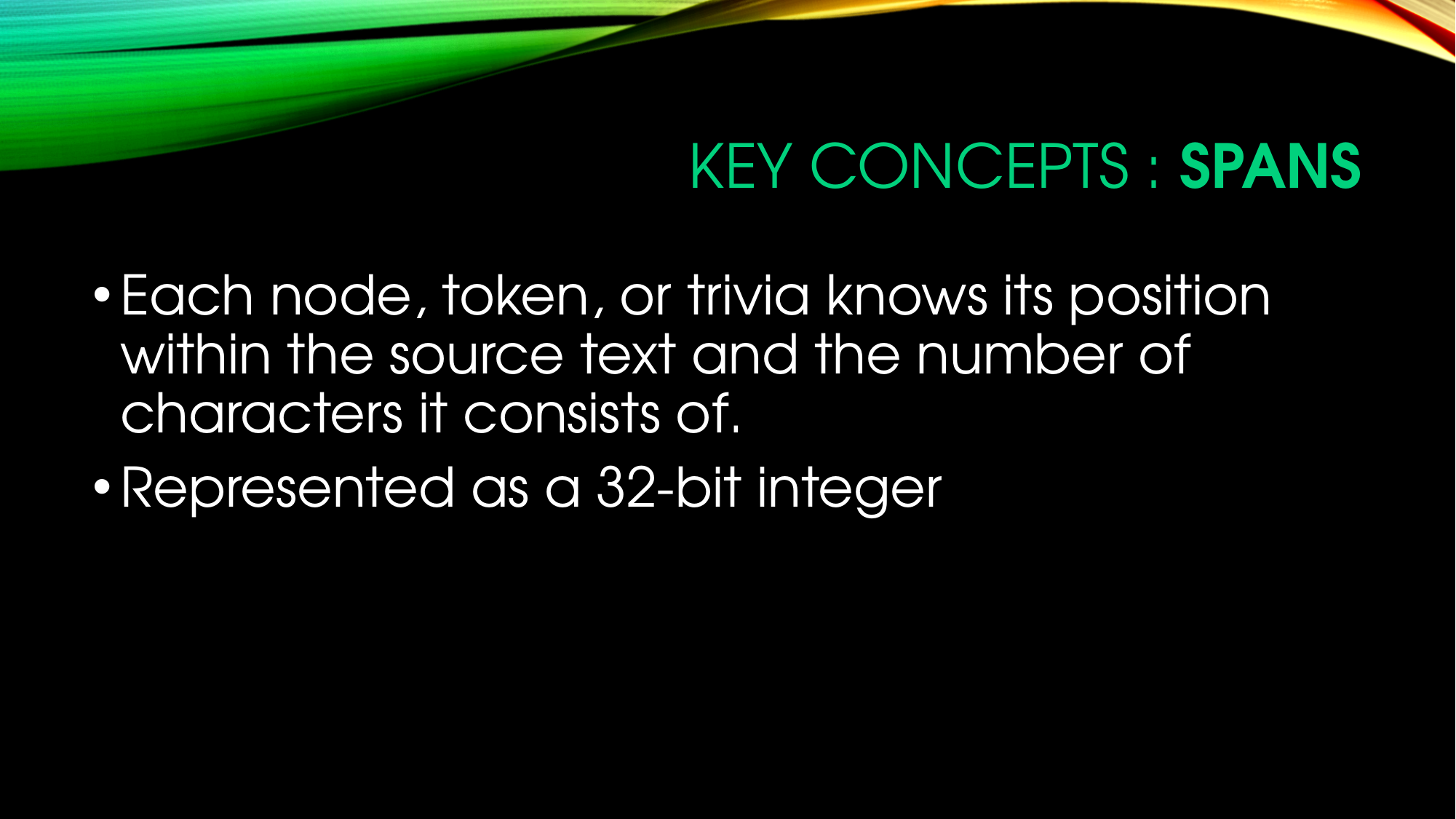

# KEY CONCEPTS : SPANS
Each node, token, or trivia knows its position within the source text and the number of characters it consists of.
Represented as a 32-bit integer